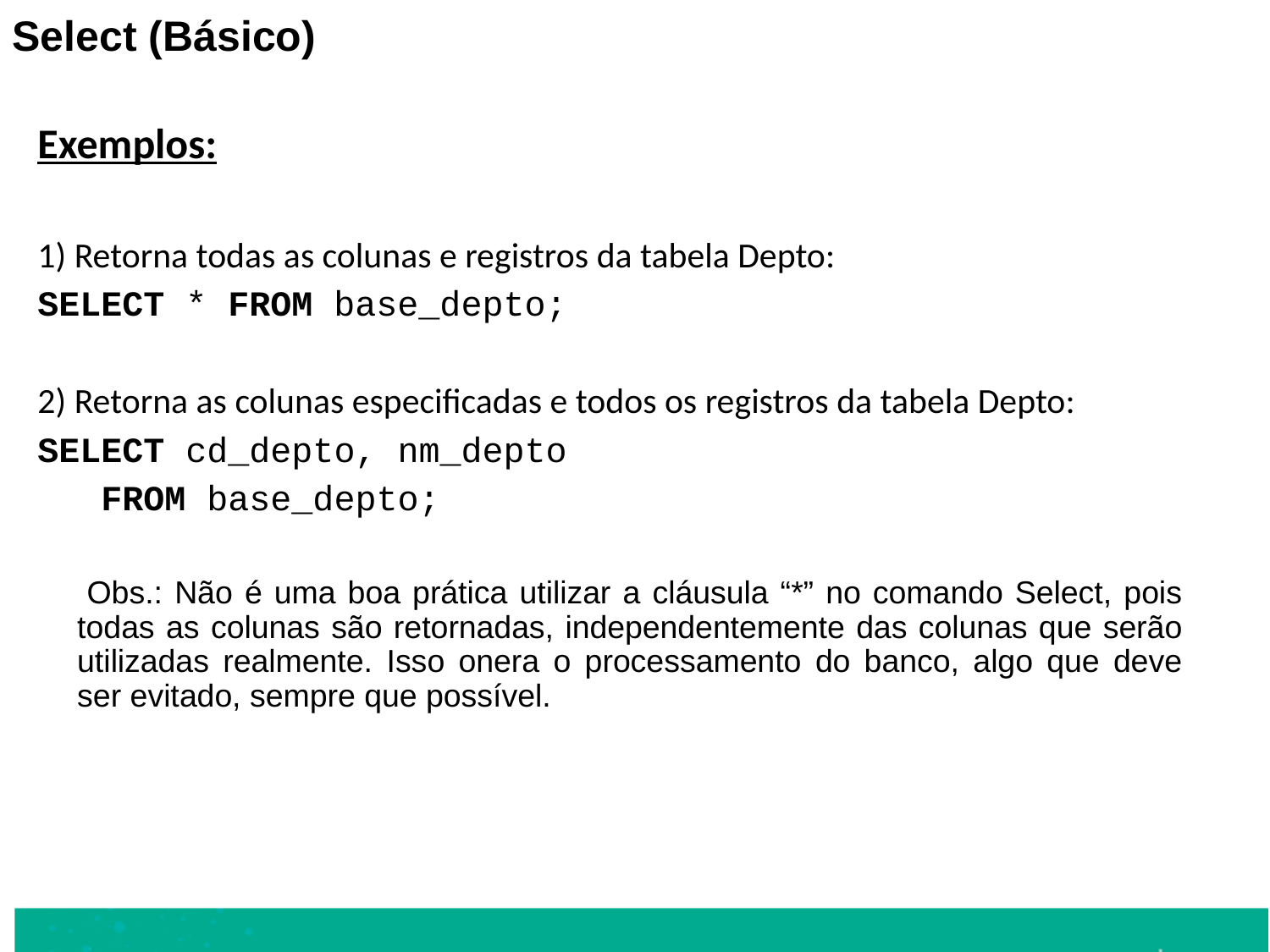

Select (Básico)
Exemplos:

1) Retorna todas as colunas e registros da tabela Depto:
SELECT * FROM base_depto;

2) Retorna as colunas especificadas e todos os registros da tabela Depto:
SELECT cd_depto, nm_depto
   FROM base_depto;

   	Obs.: Não é uma boa prática utilizar a cláusula “*” no comando Select, pois todas as colunas são retornadas, independentemente das colunas que serão utilizadas realmente. Isso onera o processamento do banco, algo que deve ser evitado, sempre que possível.